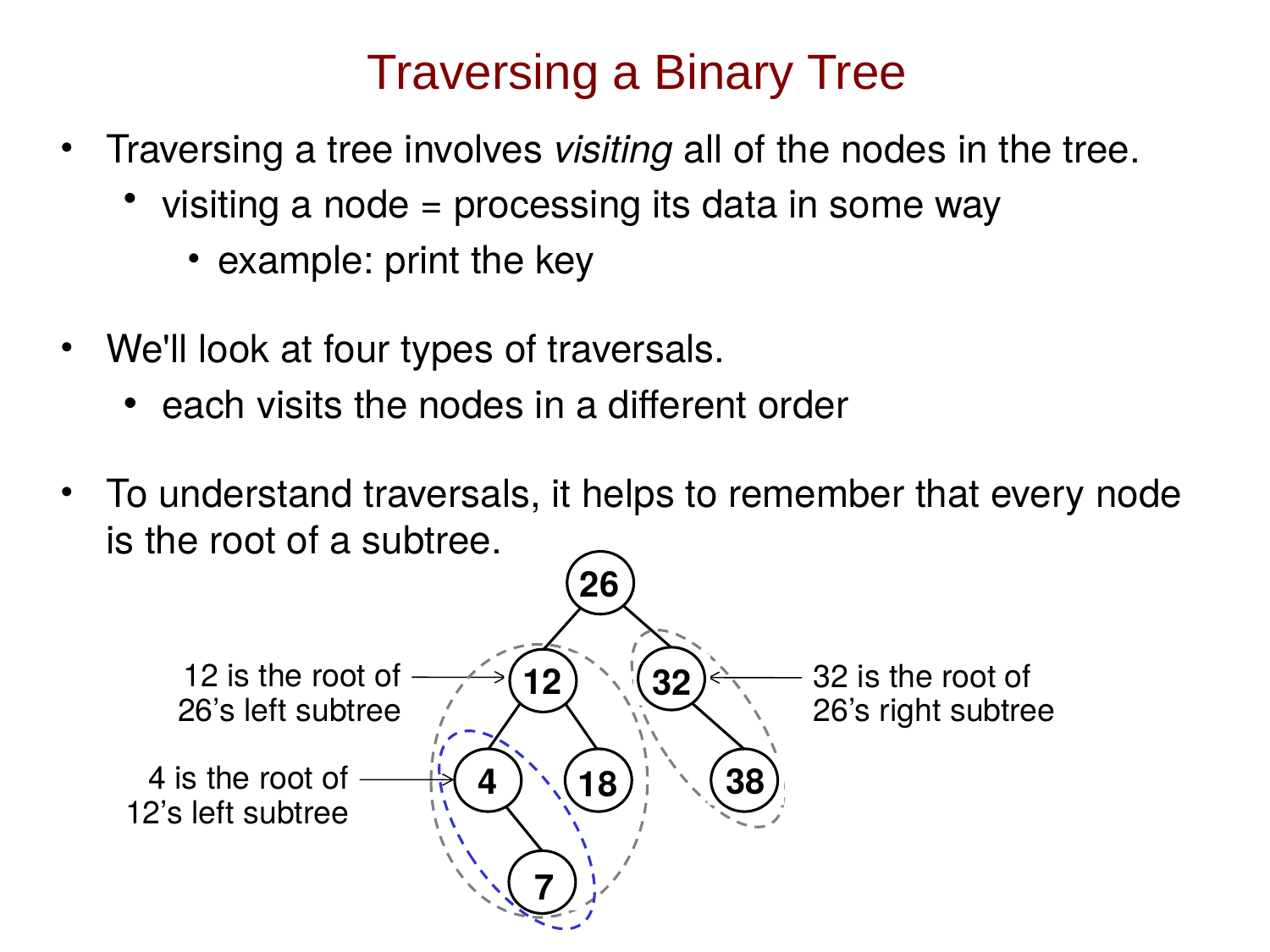

# Traversing a Binary Tree
Traversing a tree involves visiting all of the nodes in the tree.
visiting a node = processing its data in some way
example: print the key
We'll look at four types of traversals.
each visits the nodes in a different order
To understand traversals, it helps to remember that every node is the root of a subtree.

26

12 is the root of
26’s left subtree
12
32 is the root of
26’s right subtree
32

4
38
18
4 is the root of
12’s left subtree

7